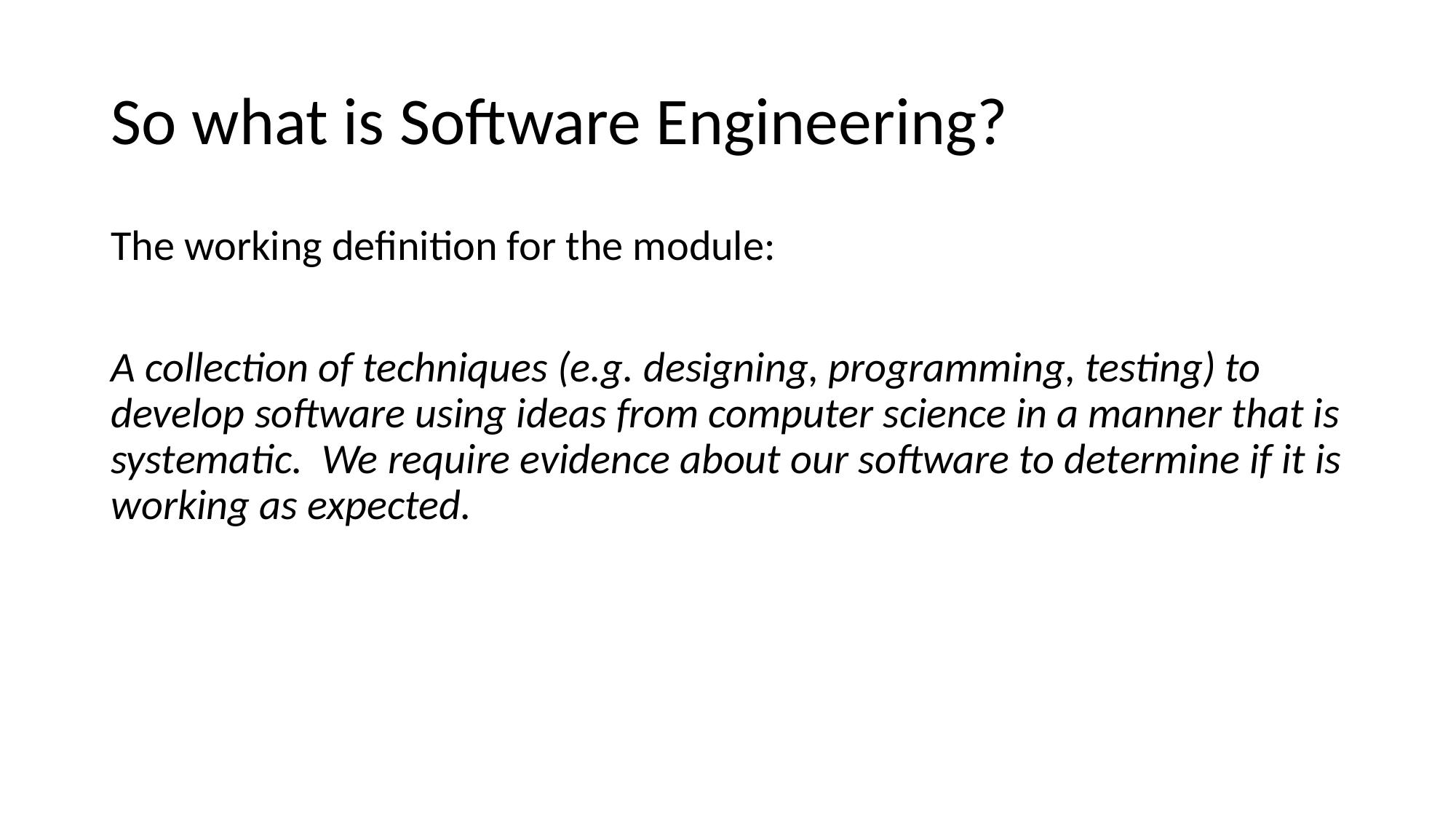

# So what is Software Engineering?
The working definition for the module:

A collection of techniques (e.g. designing, programming, testing) to develop software using ideas from computer science in a manner that is systematic.  We require evidence about our software to determine if it is working as expected.